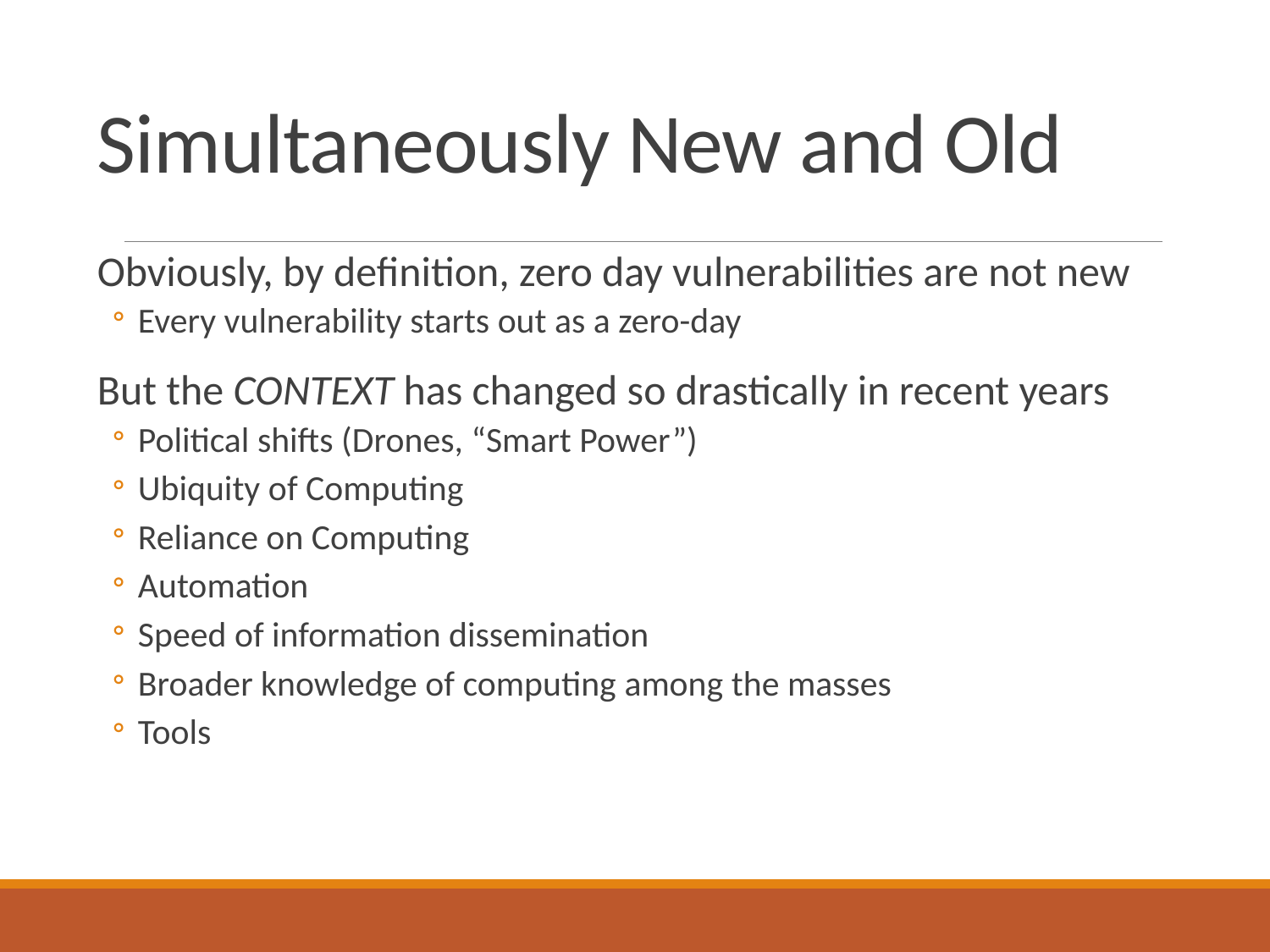

# Simultaneously New and Old
Obviously, by definition, zero day vulnerabilities are not new
Every vulnerability starts out as a zero-day
But the CONTEXT has changed so drastically in recent years
Political shifts (Drones, “Smart Power”)
Ubiquity of Computing
Reliance on Computing
Automation
Speed of information dissemination
Broader knowledge of computing among the masses
Tools